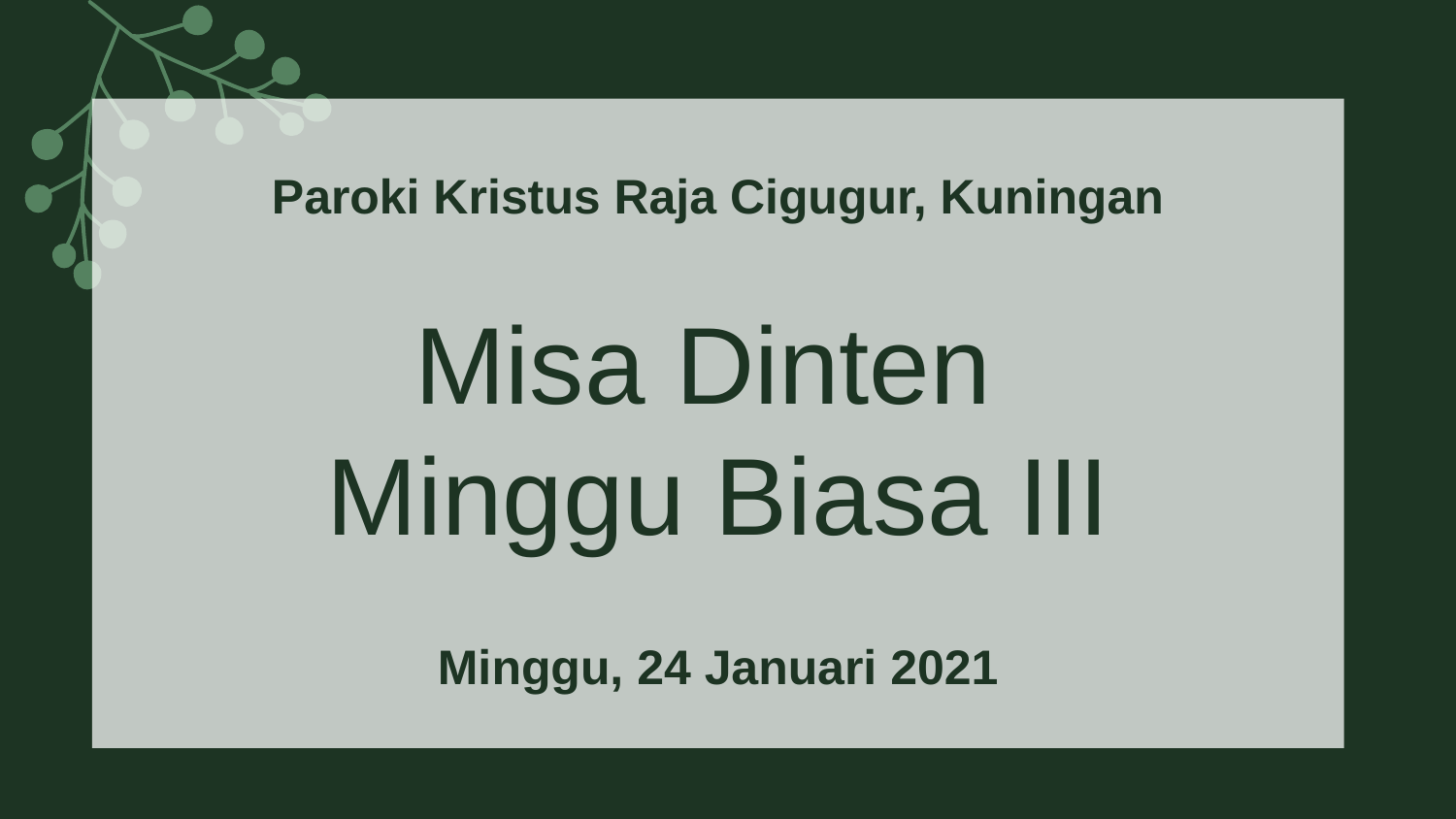

Paroki Kristus Raja Cigugur, Kuningan
# Misa Dinten Minggu Biasa III
Minggu, 24 Januari 2021